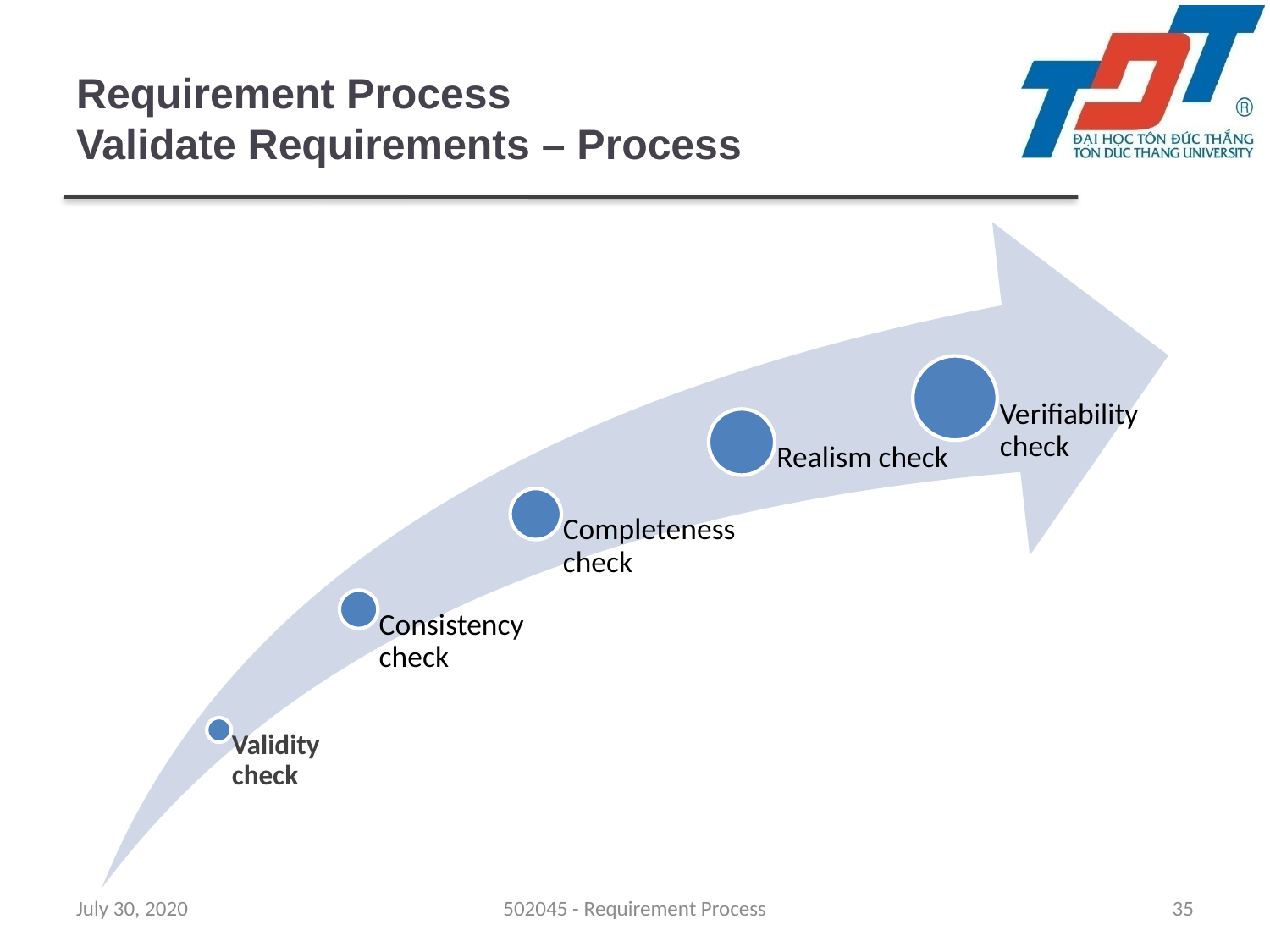

# Requirement Process Validate Requirements – Process
Validity check
Consistency check
Completeness check
Realism check
Verifiability check

July 30, 2020
502045 - Requirement Process
35